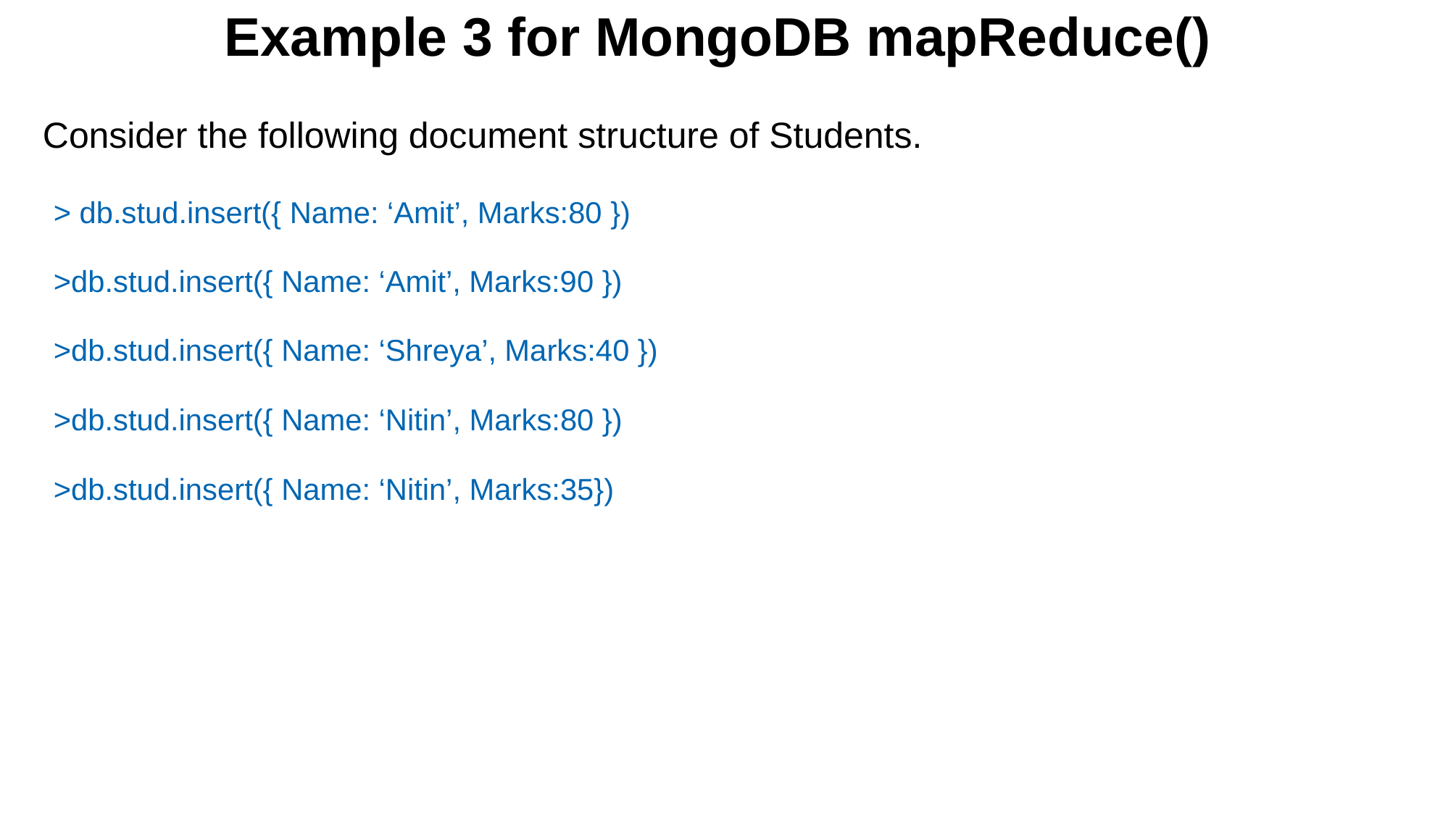

Example 3 for MongoDB mapReduce()
Consider the following document structure of Students.
> db.stud.insert({ Name: ‘Amit’, Marks:80 })
>db.stud.insert({ Name: ‘Amit’, Marks:90 })
>db.stud.insert({ Name: ‘Shreya’, Marks:40 })
>db.stud.insert({ Name: ‘Nitin’, Marks:80 })
>db.stud.insert({ Name: ‘Nitin’, Marks:35})